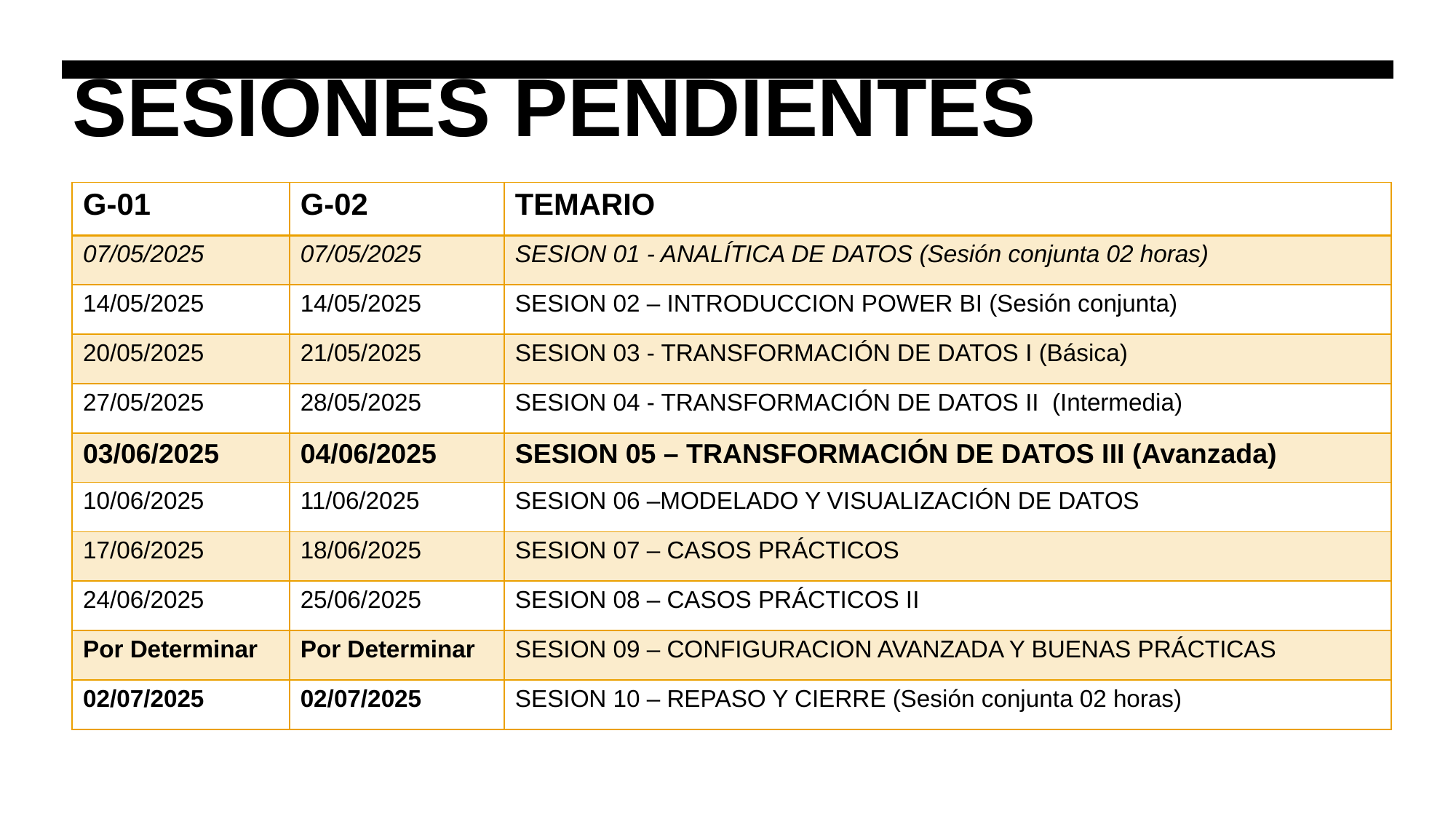

# SESIONES PENDIENTES
| G-01 | G-02 | TEMARIO |
| --- | --- | --- |
| 07/05/2025 | 07/05/2025 | SESION 01 - ANALÍTICA DE DATOS (Sesión conjunta 02 horas) |
| 14/05/2025 | 14/05/2025 | SESION 02 – INTRODUCCION POWER BI (Sesión conjunta) |
| 20/05/2025 | 21/05/2025 | SESION 03 - TRANSFORMACIÓN DE DATOS I (Básica) |
| 27/05/2025 | 28/05/2025 | SESION 04 - TRANSFORMACIÓN DE DATOS II  (Intermedia) |
| 03/06/2025 | 04/06/2025 | SESION 05 – TRANSFORMACIÓN DE DATOS III (Avanzada) |
| 10/06/2025 | 11/06/2025 | SESION 06 –MODELADO Y VISUALIZACIÓN DE DATOS |
| 17/06/2025 | 18/06/2025 | SESION 07 – CASOS PRÁCTICOS |
| 24/06/2025 | 25/06/2025 | SESION 08 – CASOS PRÁCTICOS II |
| Por Determinar | Por Determinar | SESION 09 – CONFIGURACION AVANZADA Y BUENAS PRÁCTICAS |
| 02/07/2025 | 02/07/2025 | SESION 10 – REPASO Y CIERRE (Sesión conjunta 02 horas) |